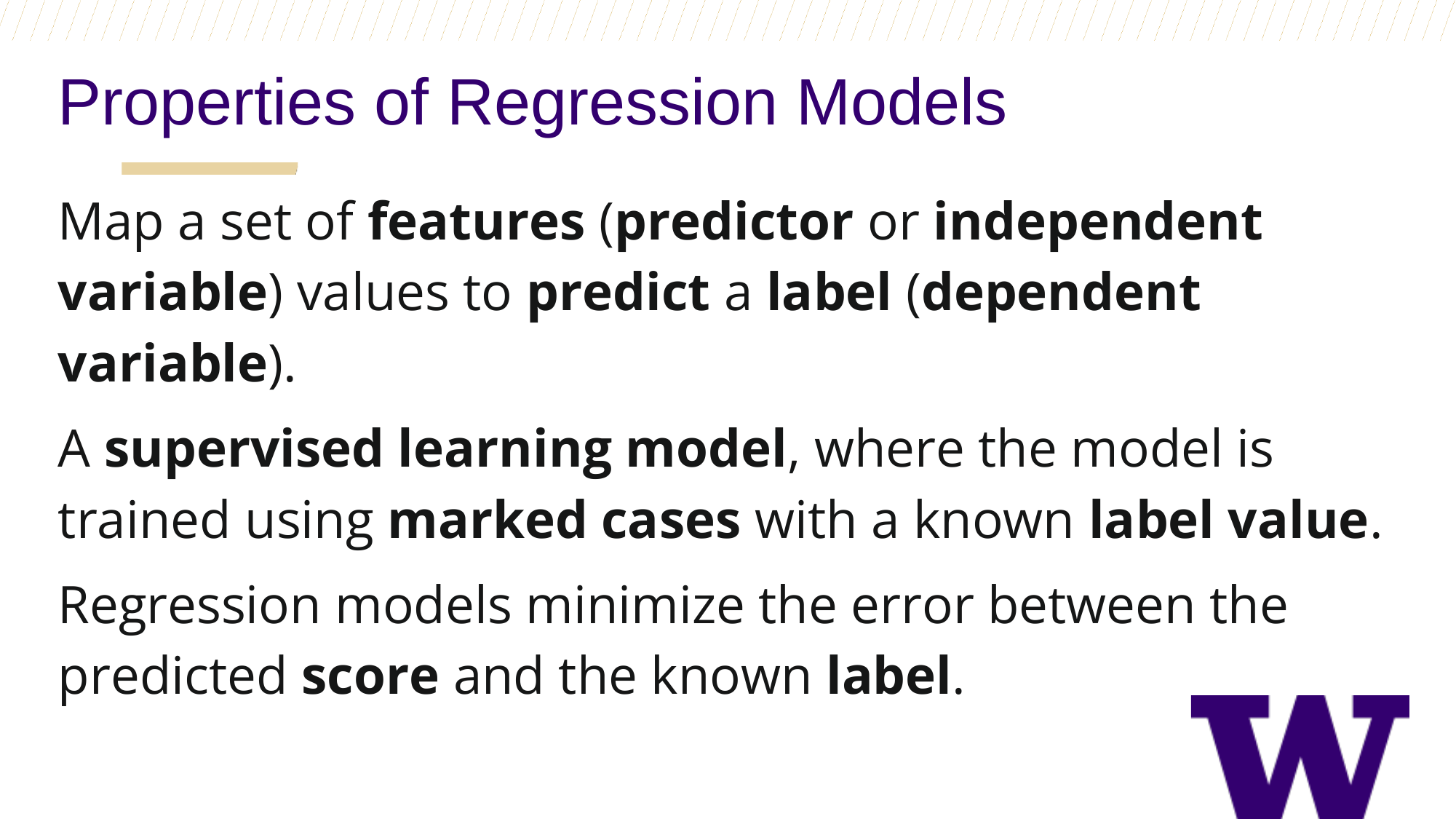

Properties of Regression Models
Map a set of features (predictor or independent variable) values to predict a label (dependent variable).
A supervised learning model, where the model is trained using marked cases with a known label value.
Regression models minimize the error between the predicted score and the known label.